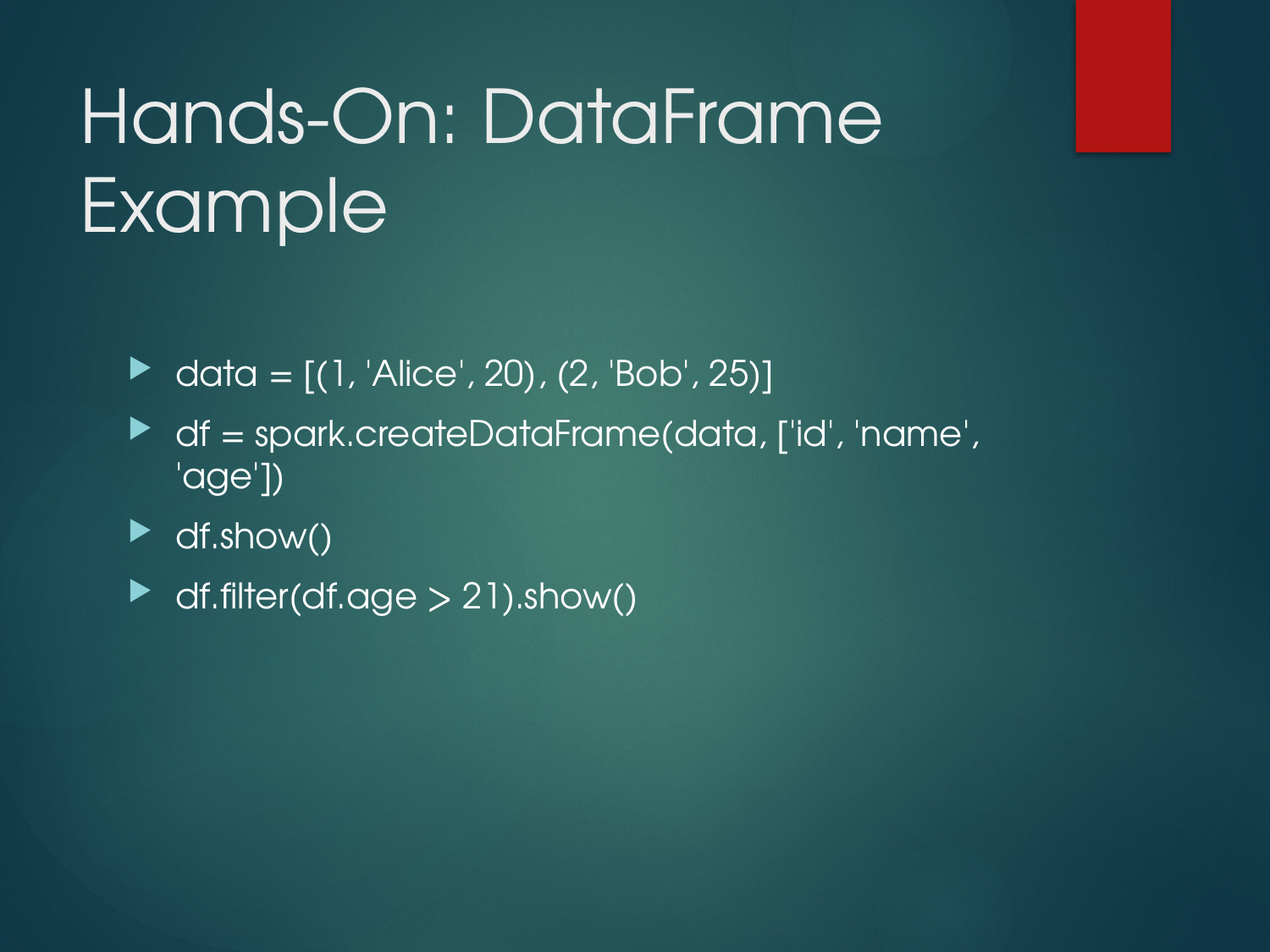

# Hands-On: DataFrame Example

data = [(1, 'Alice', 20), (2, 'Bob', 25)]
df = spark.createDataFrame(data, ['id', 'name', 'age'])
df.show()
df.filter(df.age > 21).show()